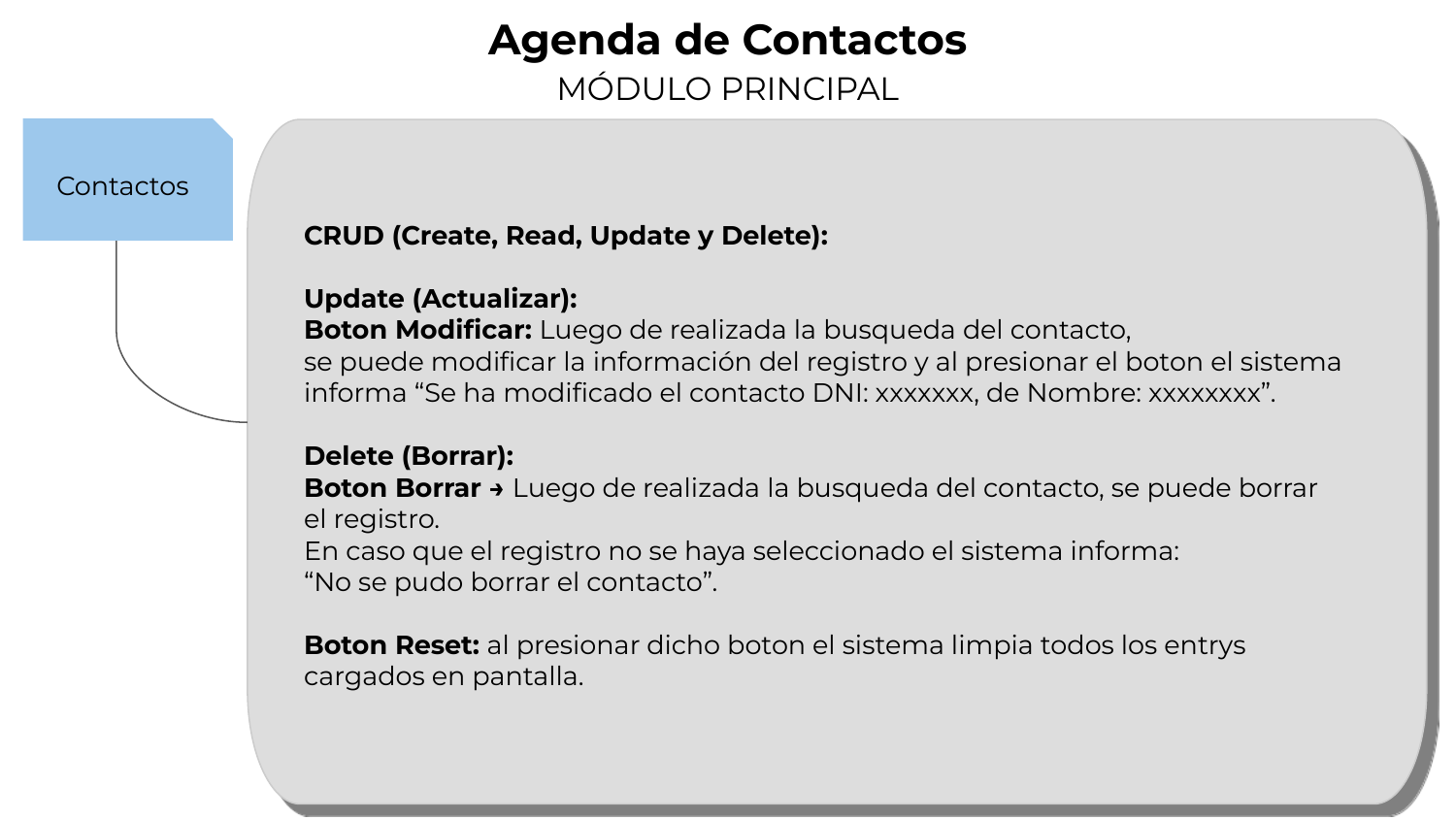

Agenda de Contactos
MÓDULO PRINCIPAL
Contactos

CRUD (Create, Read, Update y Delete):

Update (Actualizar):
Boton Modificar: Luego de realizada la busqueda del contacto,
se puede modificar la información del registro y al presionar el boton el sistema
informa “Se ha modificado el contacto DNI: xxxxxxx, de Nombre: xxxxxxxx”.

Delete (Borrar):
Boton Borrar → Luego de realizada la busqueda del contacto, se puede borrar
el registro.
En caso que el registro no se haya seleccionado el sistema informa:
“No se pudo borrar el contacto”.

Boton Reset: al presionar dicho boton el sistema limpia todos los entrys
cargados en pantalla.